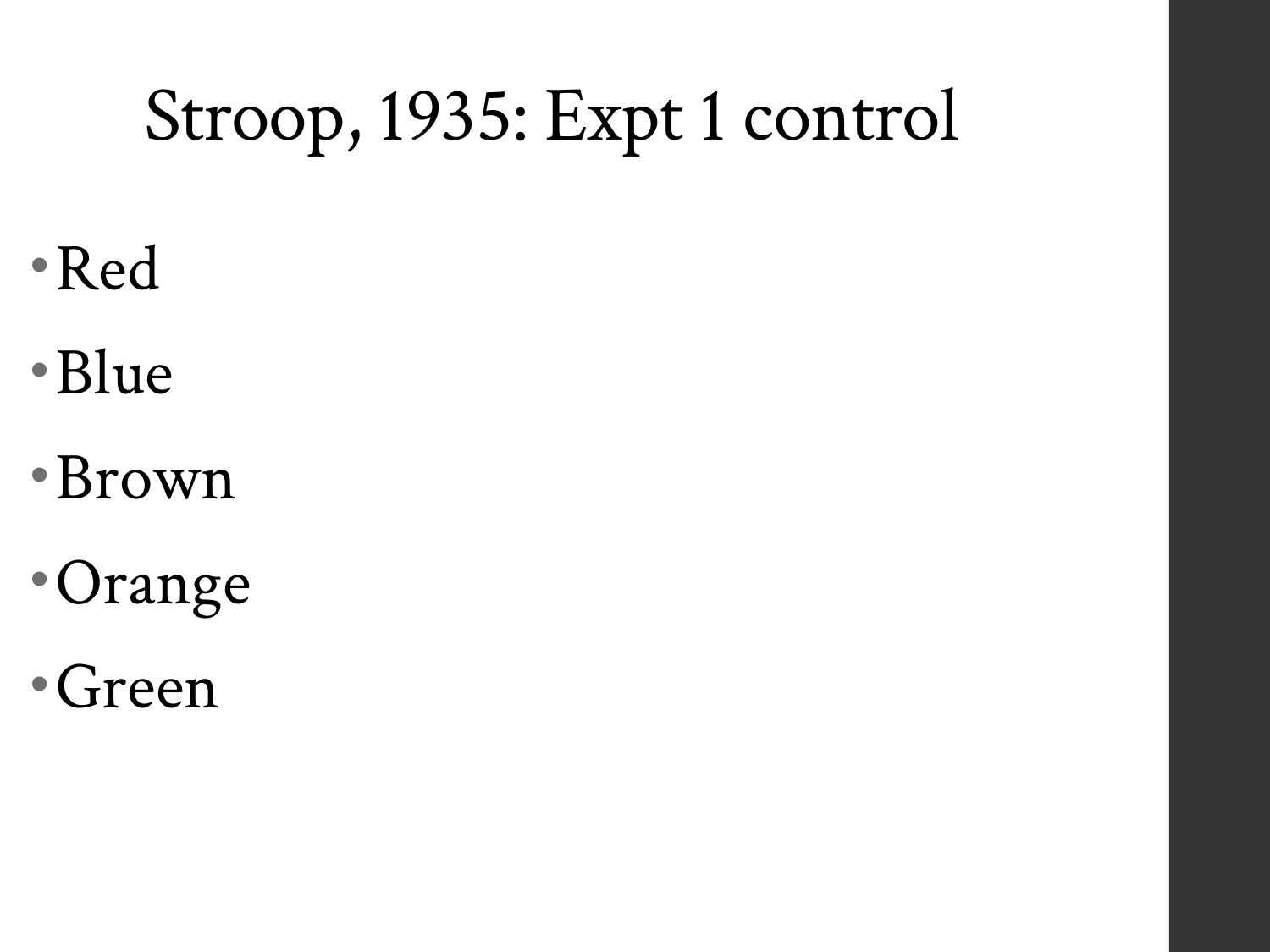

# Stroop, 1935: Expt 1 control
Red
Blue
Brown
Orange
Green